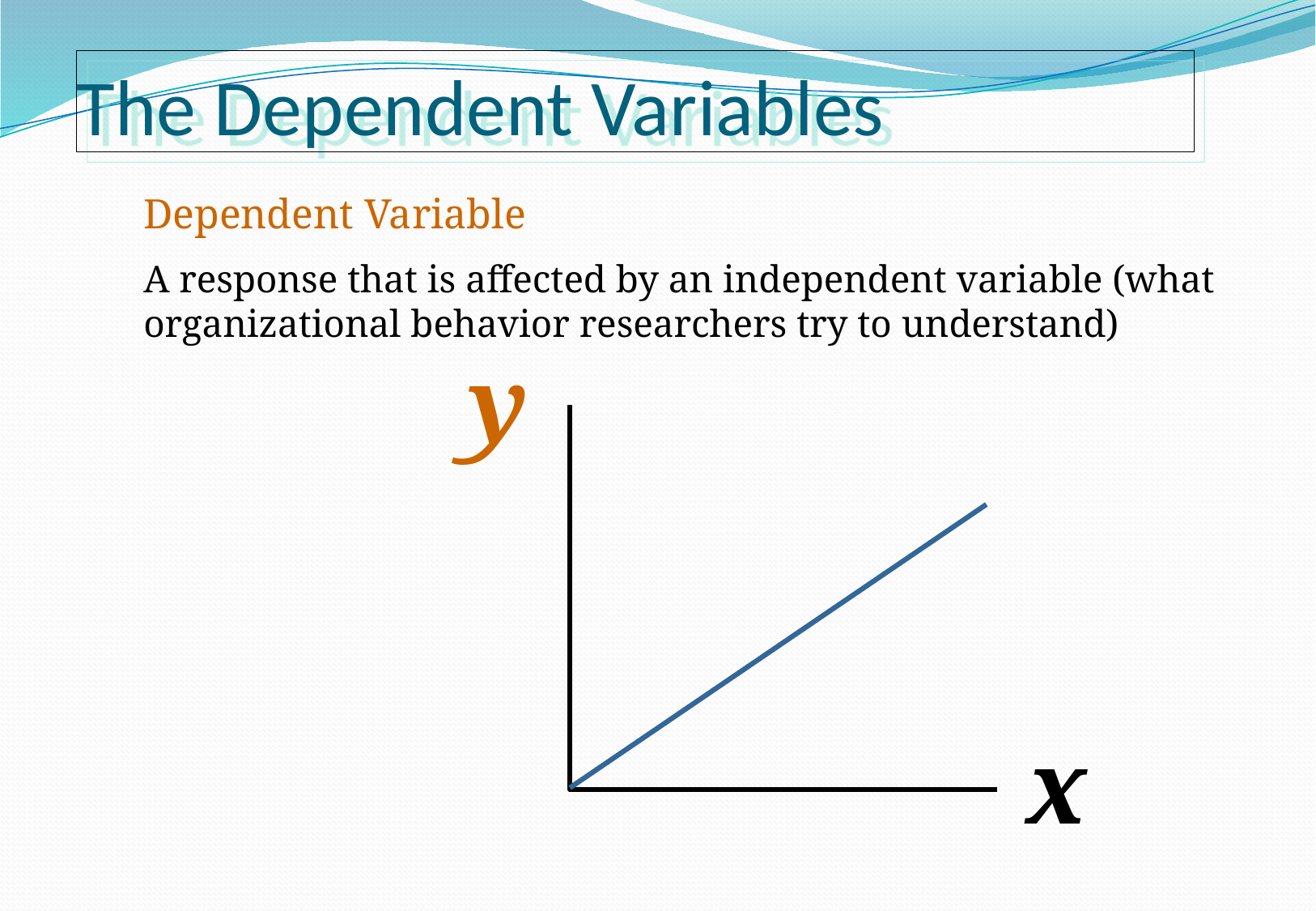

# The Dependent Variables
Dependent Variable
A response that is affected by an independent variable (what organizational behavior researchers try to understand)
y
x